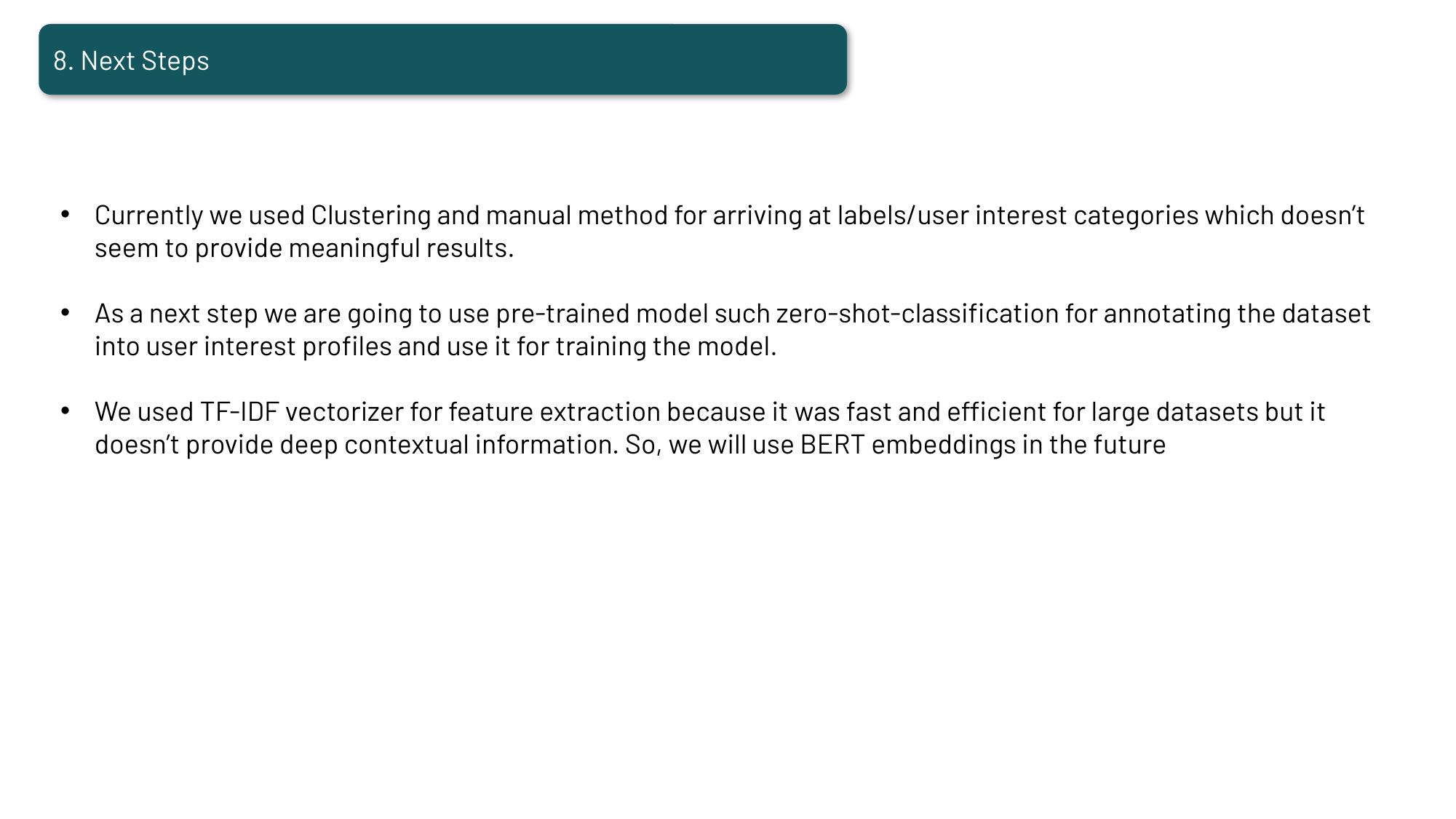

8. Next Steps
Currently we used Clustering and manual method for arriving at labels/user interest categories which doesn’t seem to provide meaningful results.

As a next step we are going to use pre-trained model such zero-shot-classification for annotating the dataset into user interest profiles and use it for training the model.

We used TF-IDF vectorizer for feature extraction because it was fast and efficient for large datasets but it doesn’t provide deep contextual information. So, we will use BERT embeddings in the future